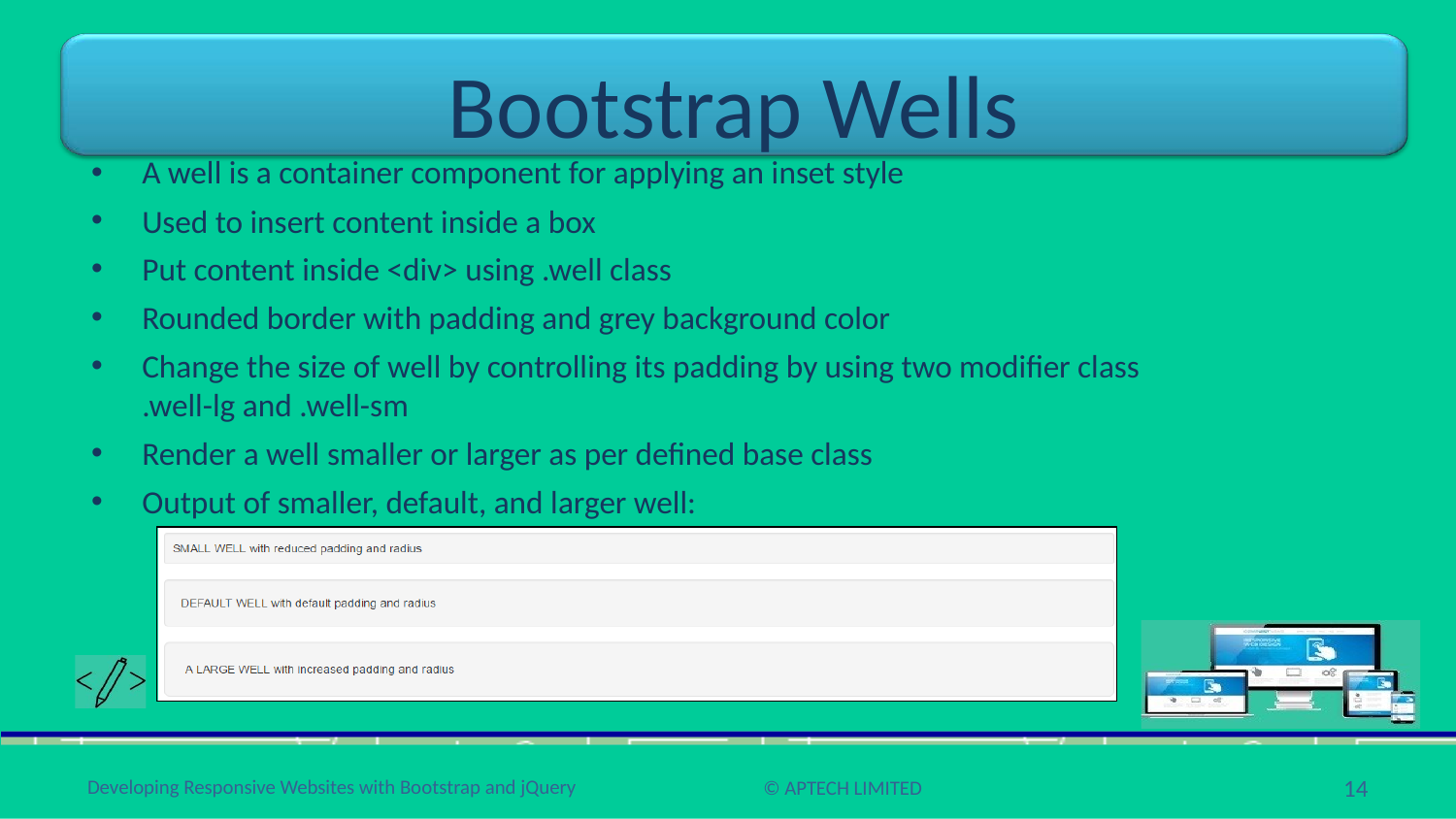

# Bootstrap Wells
A well is a container component for applying an inset style
Used to insert content inside a box
Put content inside <div> using .well class
Rounded border with padding and grey background color
Change the size of well by controlling its padding by using two modifier class
.well-lg and .well-sm
Render a well smaller or larger as per defined base class
Output of smaller, default, and larger well:

14
Developing Responsive Websites with Bootstrap and jQuery
© APTECH LIMITED